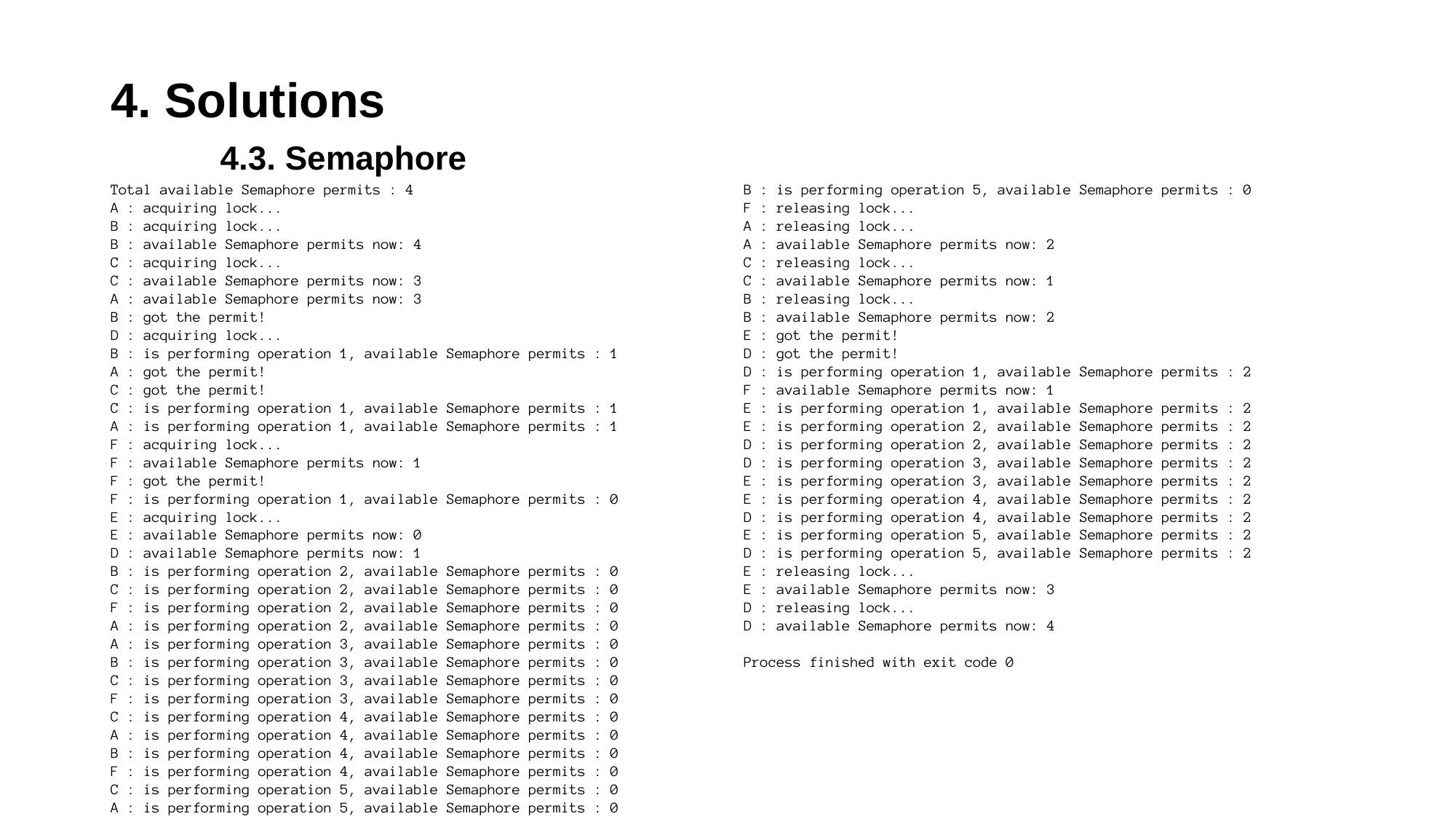

# 4. Solutions 4.3. Semaphore
Total available Semaphore permits : 4
A : acquiring lock...
B : acquiring lock...
B : available Semaphore permits now: 4
C : acquiring lock...
C : available Semaphore permits now: 3
A : available Semaphore permits now: 3
B : got the permit!
D : acquiring lock...
B : is performing operation 1, available Semaphore permits : 1
A : got the permit!
C : got the permit!
C : is performing operation 1, available Semaphore permits : 1
A : is performing operation 1, available Semaphore permits : 1
F : acquiring lock...
F : available Semaphore permits now: 1
F : got the permit!
F : is performing operation 1, available Semaphore permits : 0
E : acquiring lock...
E : available Semaphore permits now: 0
D : available Semaphore permits now: 1
B : is performing operation 2, available Semaphore permits : 0
C : is performing operation 2, available Semaphore permits : 0
F : is performing operation 2, available Semaphore permits : 0
A : is performing operation 2, available Semaphore permits : 0
A : is performing operation 3, available Semaphore permits : 0
B : is performing operation 3, available Semaphore permits : 0
C : is performing operation 3, available Semaphore permits : 0
F : is performing operation 3, available Semaphore permits : 0
C : is performing operation 4, available Semaphore permits : 0
A : is performing operation 4, available Semaphore permits : 0
B : is performing operation 4, available Semaphore permits : 0
F : is performing operation 4, available Semaphore permits : 0
C : is performing operation 5, available Semaphore permits : 0
A : is performing operation 5, available Semaphore permits : 0
F : is performing operation 5, available Semaphore permits : 0
B : is performing operation 5, available Semaphore permits : 0
F : releasing lock...
A : releasing lock...
A : available Semaphore permits now: 2
C : releasing lock...
C : available Semaphore permits now: 1
B : releasing lock...
B : available Semaphore permits now: 2
E : got the permit!
D : got the permit!
D : is performing operation 1, available Semaphore permits : 2
F : available Semaphore permits now: 1
E : is performing operation 1, available Semaphore permits : 2
E : is performing operation 2, available Semaphore permits : 2
D : is performing operation 2, available Semaphore permits : 2
D : is performing operation 3, available Semaphore permits : 2
E : is performing operation 3, available Semaphore permits : 2
E : is performing operation 4, available Semaphore permits : 2
D : is performing operation 4, available Semaphore permits : 2
E : is performing operation 5, available Semaphore permits : 2
D : is performing operation 5, available Semaphore permits : 2
E : releasing lock...
E : available Semaphore permits now: 3
D : releasing lock...
D : available Semaphore permits now: 4

Process finished with exit code 0